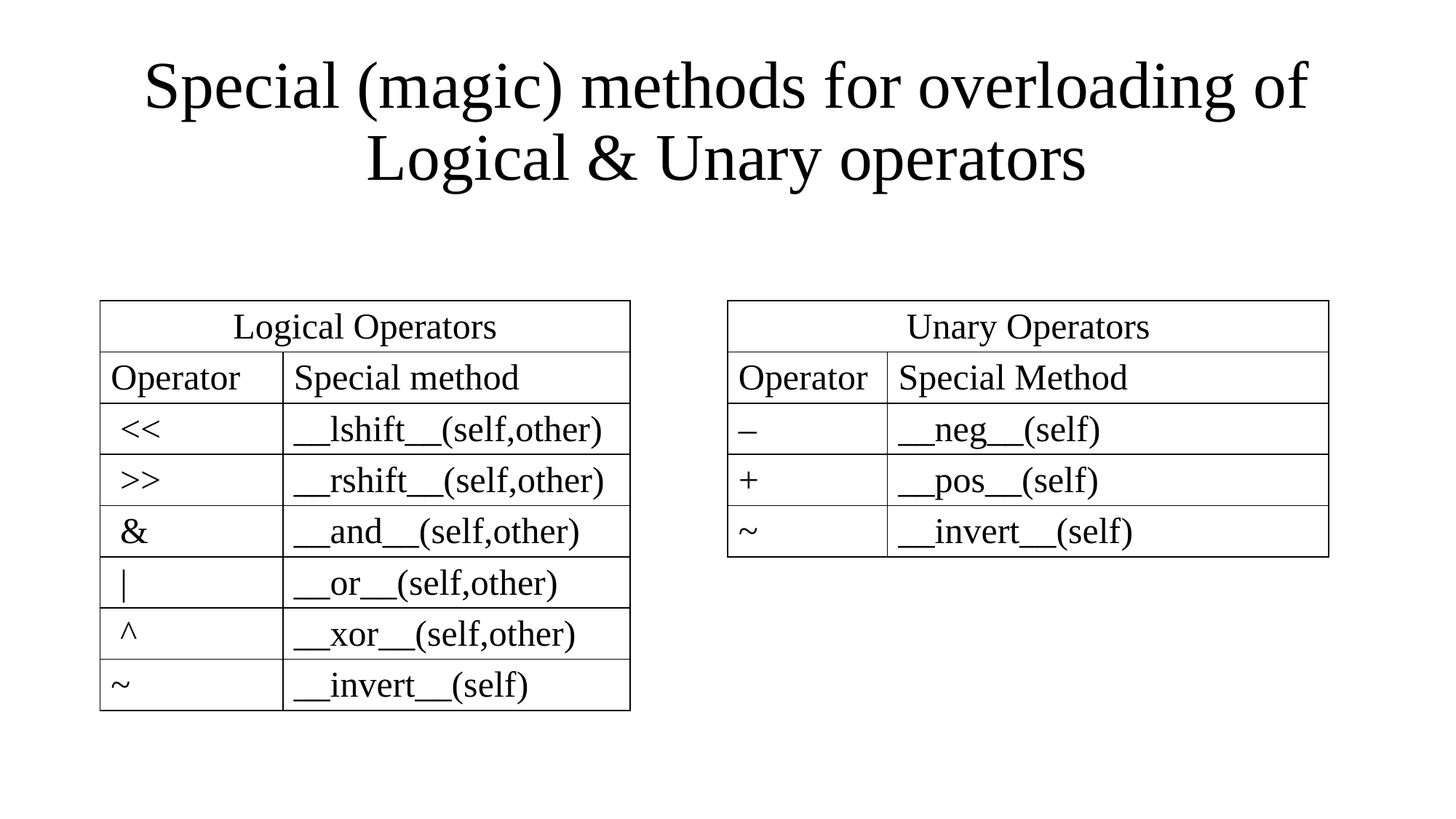

# Special (magic) methods for overloading of Logical & Unary operators
| Logical Operators |  |
| --- | --- |
| Operator | Special method |
| << | \_\_lshift\_\_(self,other) |
| >> | \_\_rshift\_\_(self,other) |
| & | \_\_and\_\_(self,other) |
| | | \_\_or\_\_(self,other) |
| ^ | \_\_xor\_\_(self,other) |
| ~ | \_\_invert\_\_(self) |
| Unary Operators |  |
| --- | --- |
| Operator | Special Method |
| – | \_\_neg\_\_(self) |
| + | \_\_pos\_\_(self) |
| ~ | \_\_invert\_\_(self) |